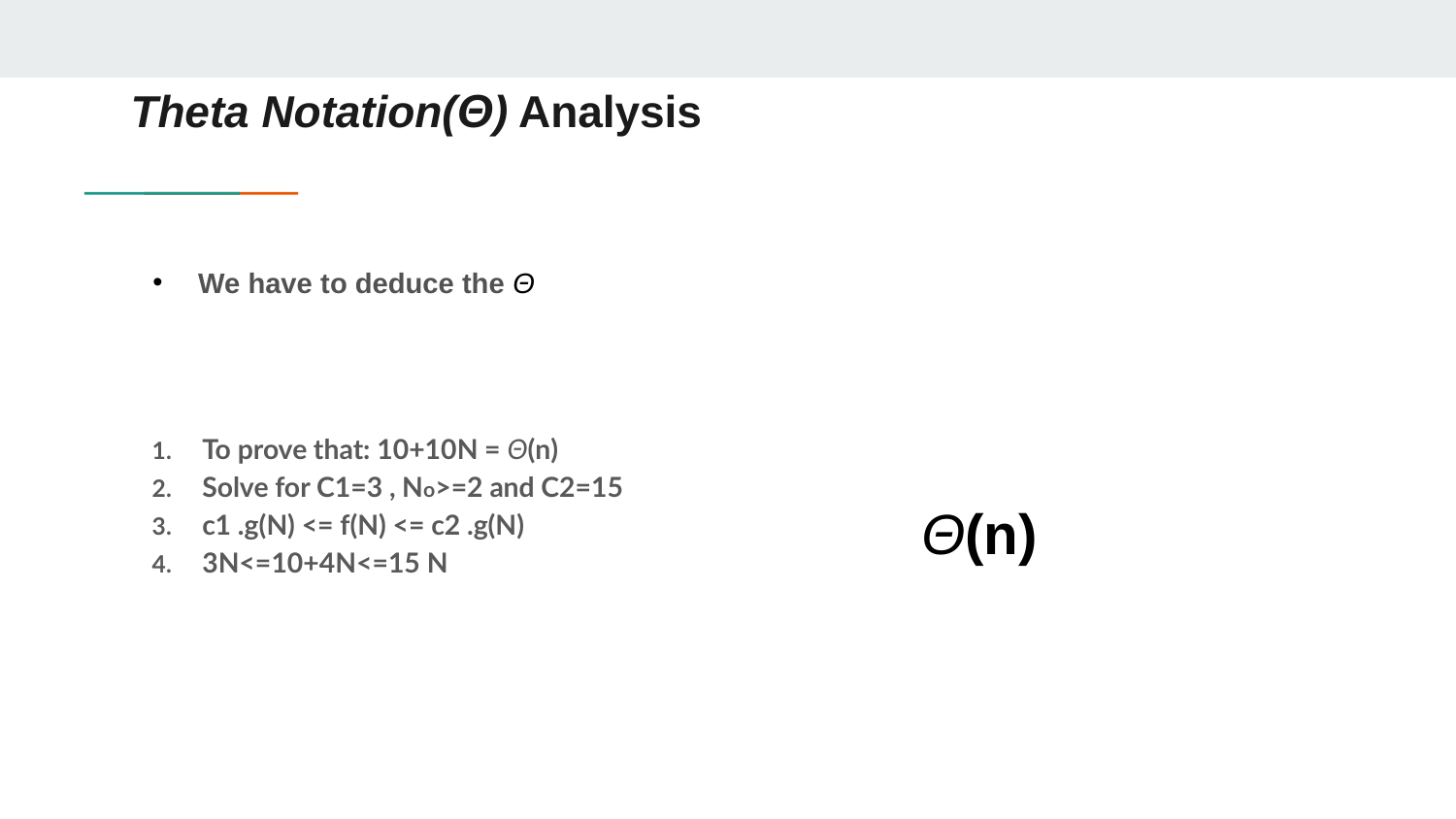

# Theta Notation(Θ) Analysis
We have to deduce the Θ
To prove that: 10+10N = Θ(n)
Solve for C1=3 , No>=2 and C2=15
c1 .g(N) <= f(N) <= c2 .g(N)
3N<=10+4N<=15 N

Θ(n)